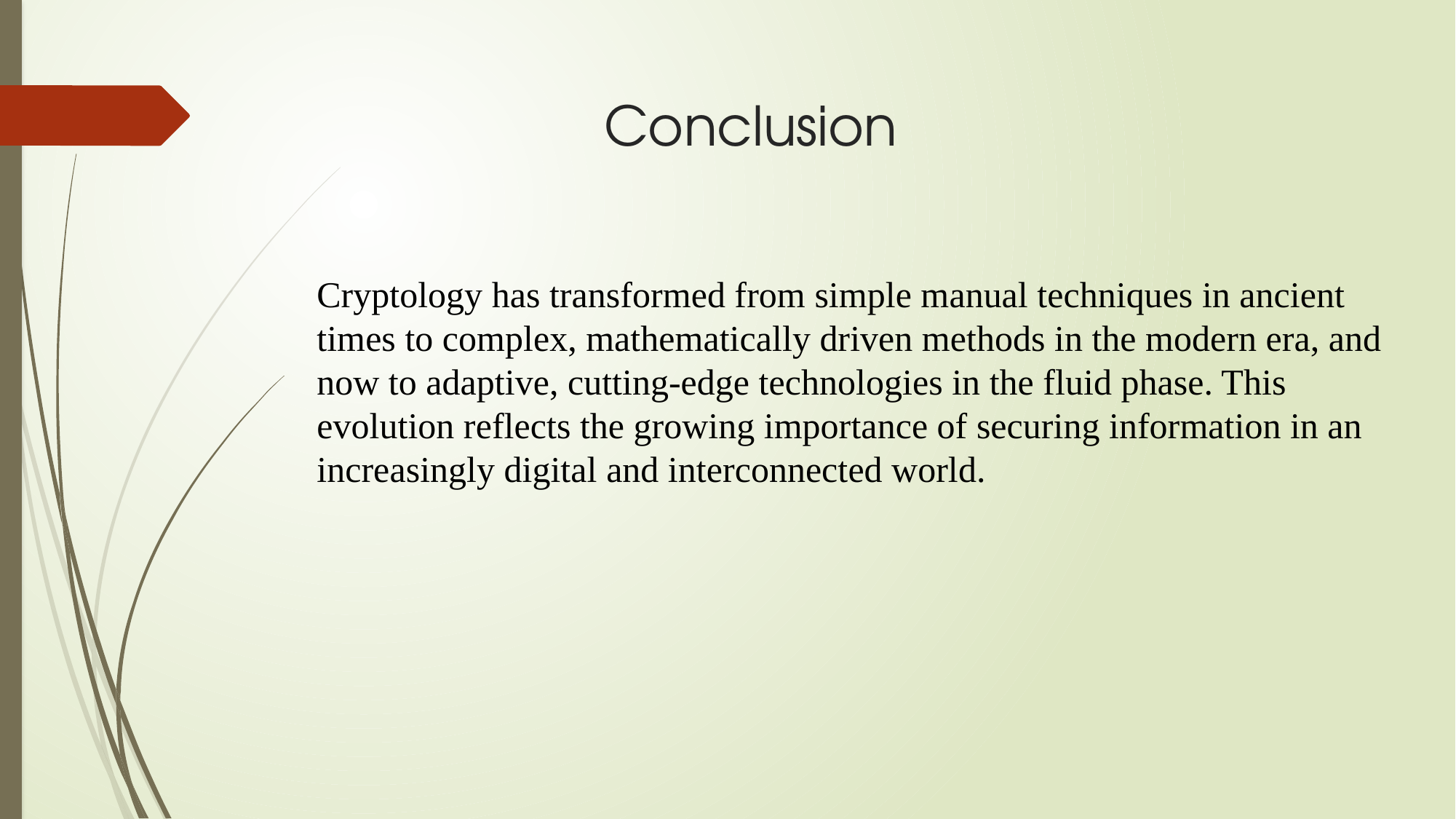

# Conclusion
Cryptology has transformed from simple manual techniques in ancient times to complex, mathematically driven methods in the modern era, and now to adaptive, cutting-edge technologies in the fluid phase. This evolution reflects the growing importance of securing information in an increasingly digital and interconnected world.